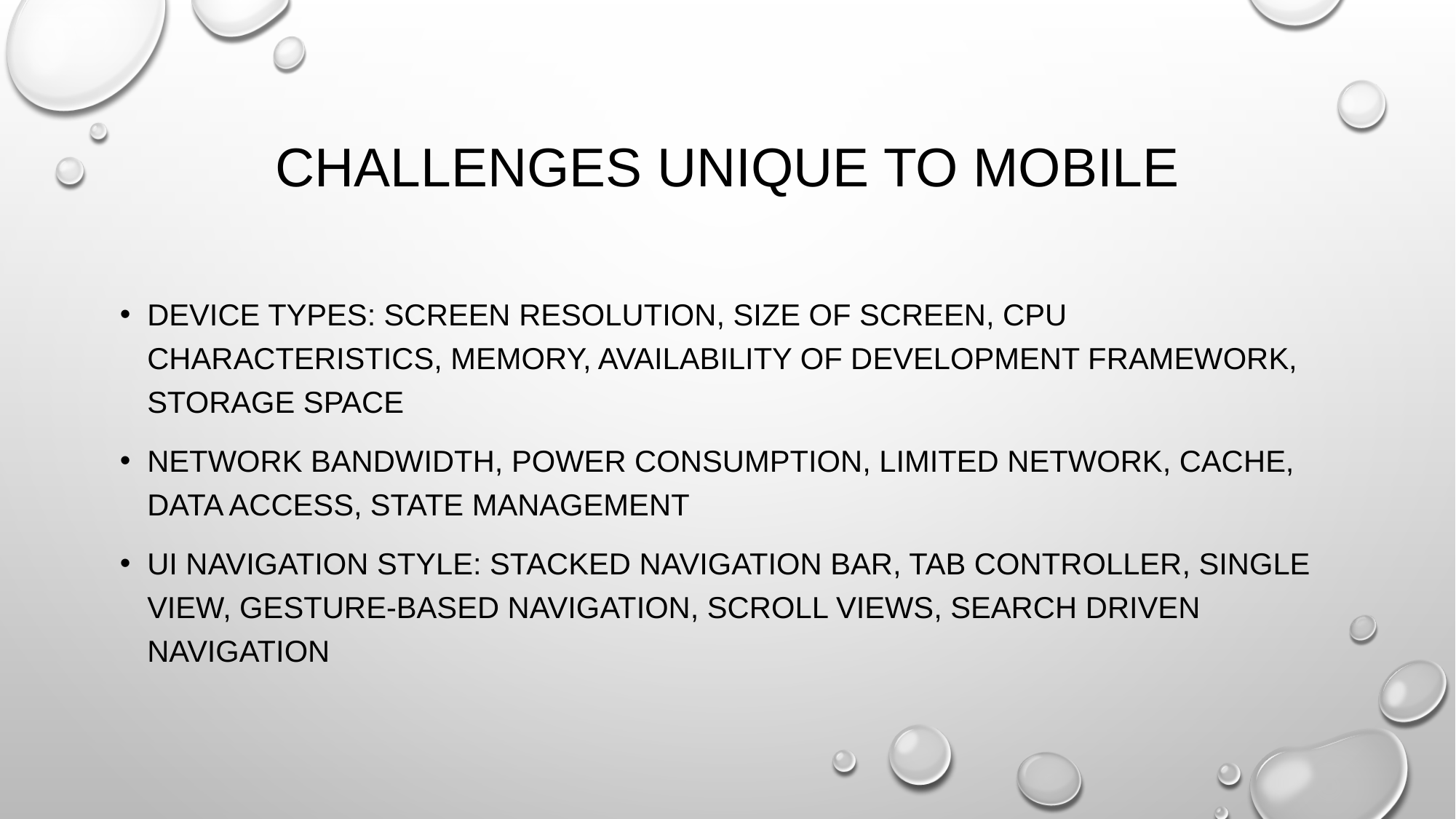

# Challenges unique to mobile
Device types: Screen resolution, Size of screen, CPU characteristics, Memory, Availability of development framework, Storage space
Network bandwidth, Power consumption, limited network, cache, data access, State management
UI navigation style: Stacked navigation bar, Tab controller, Single view, Gesture-based navigation, Scroll views, Search driven navigation